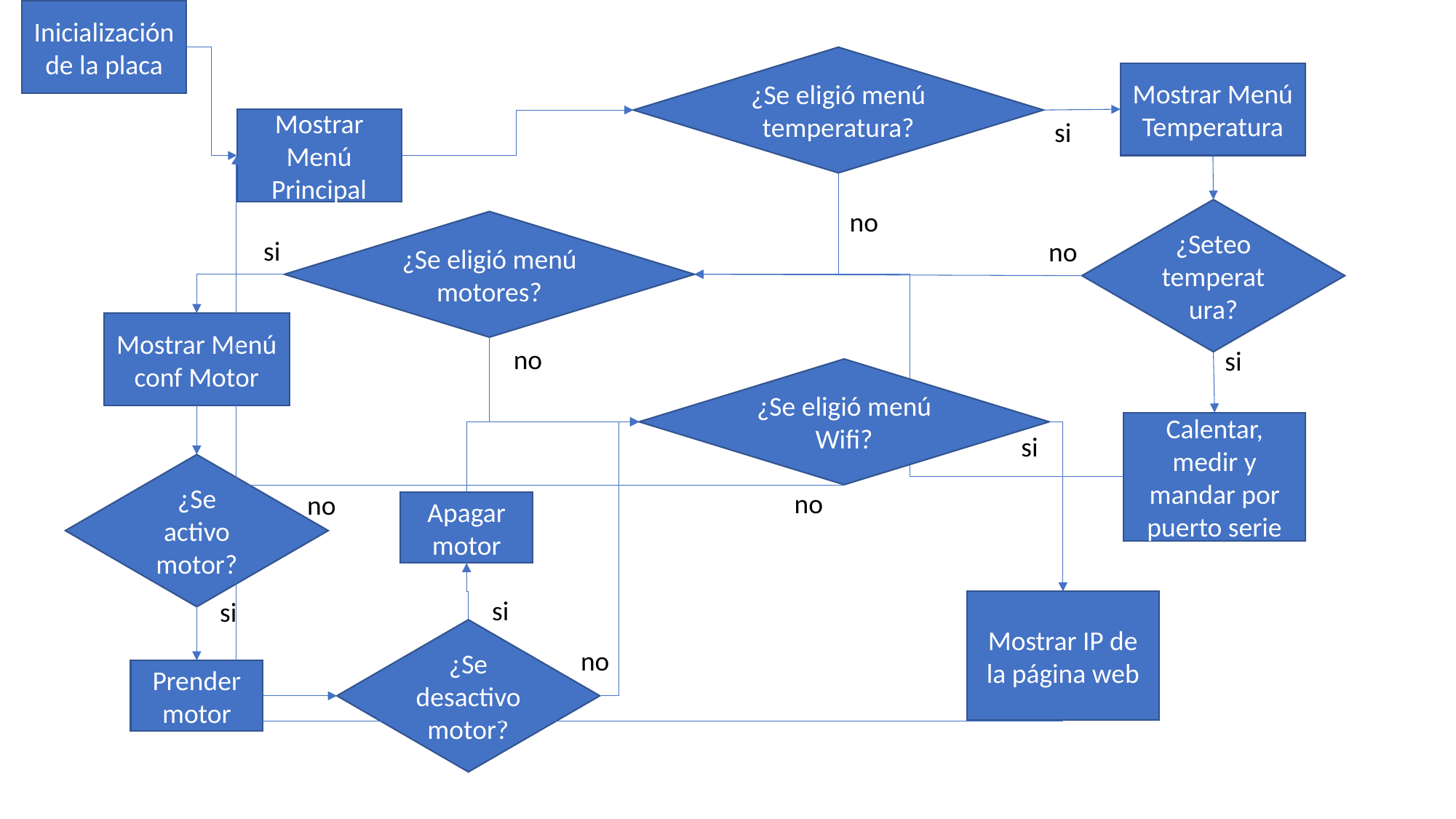

Inicialización de la placa
¿Se eligió menú temperatura?
Mostrar Menú Temperatura
si
Mostrar Menú Principal
no
¿Seteo temperatura?
¿Se eligió menú motores?
si
no
Mostrar Menú conf Motor
no
si
¿Se eligió menú Wifi?
Calentar, medir y mandar por puerto serie
si
¿Se activo motor?
no
no
Apagar motor
si
si
Mostrar IP de la página web
¿Se desactivo motor?
no
Prender motor